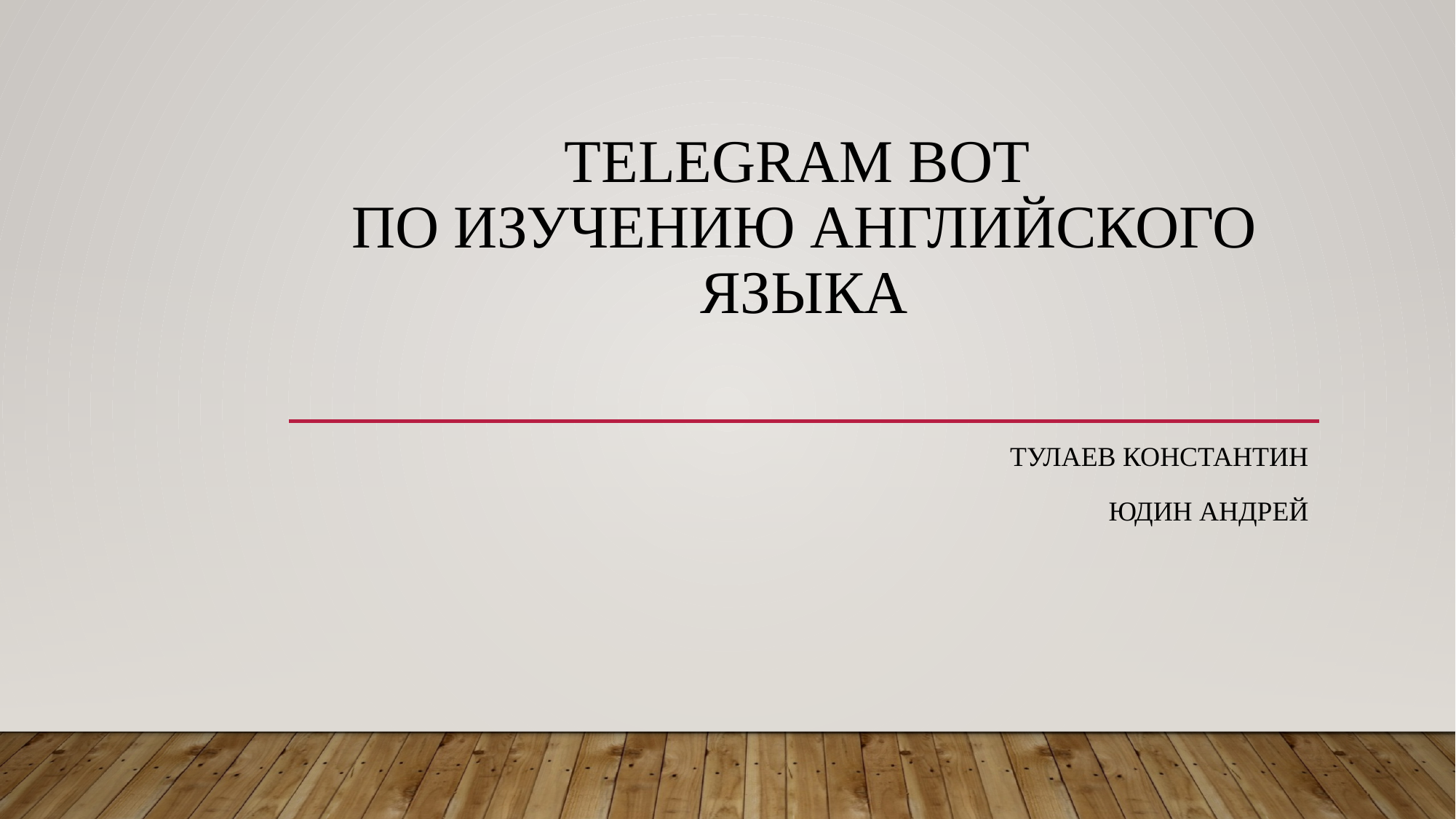

# Telegram bot по изучению Английского языка
Тулаев Константин
Юдин Андрей